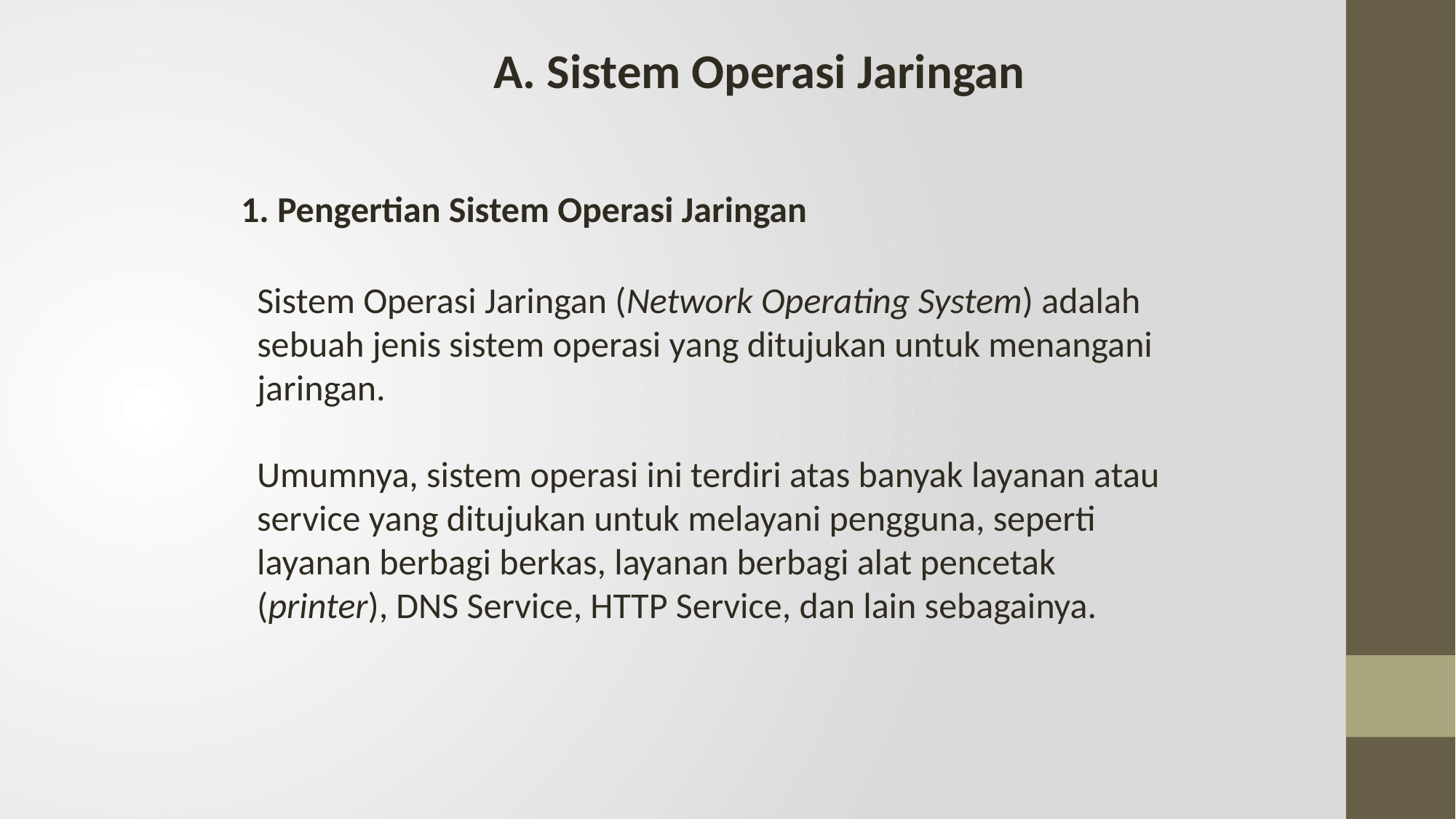

A. Sistem Operasi Jaringan
1. Pengertian Sistem Operasi Jaringan
Sistem Operasi Jaringan (Network Operating System) adalah sebuah jenis sistem operasi yang ditujukan untuk menangani jaringan.
Umumnya, sistem operasi ini terdiri atas banyak layanan atau service yang ditujukan untuk melayani pengguna, seperti layanan berbagi berkas, layanan berbagi alat pencetak (printer), DNS Service, HTTP Service, dan lain sebagainya.